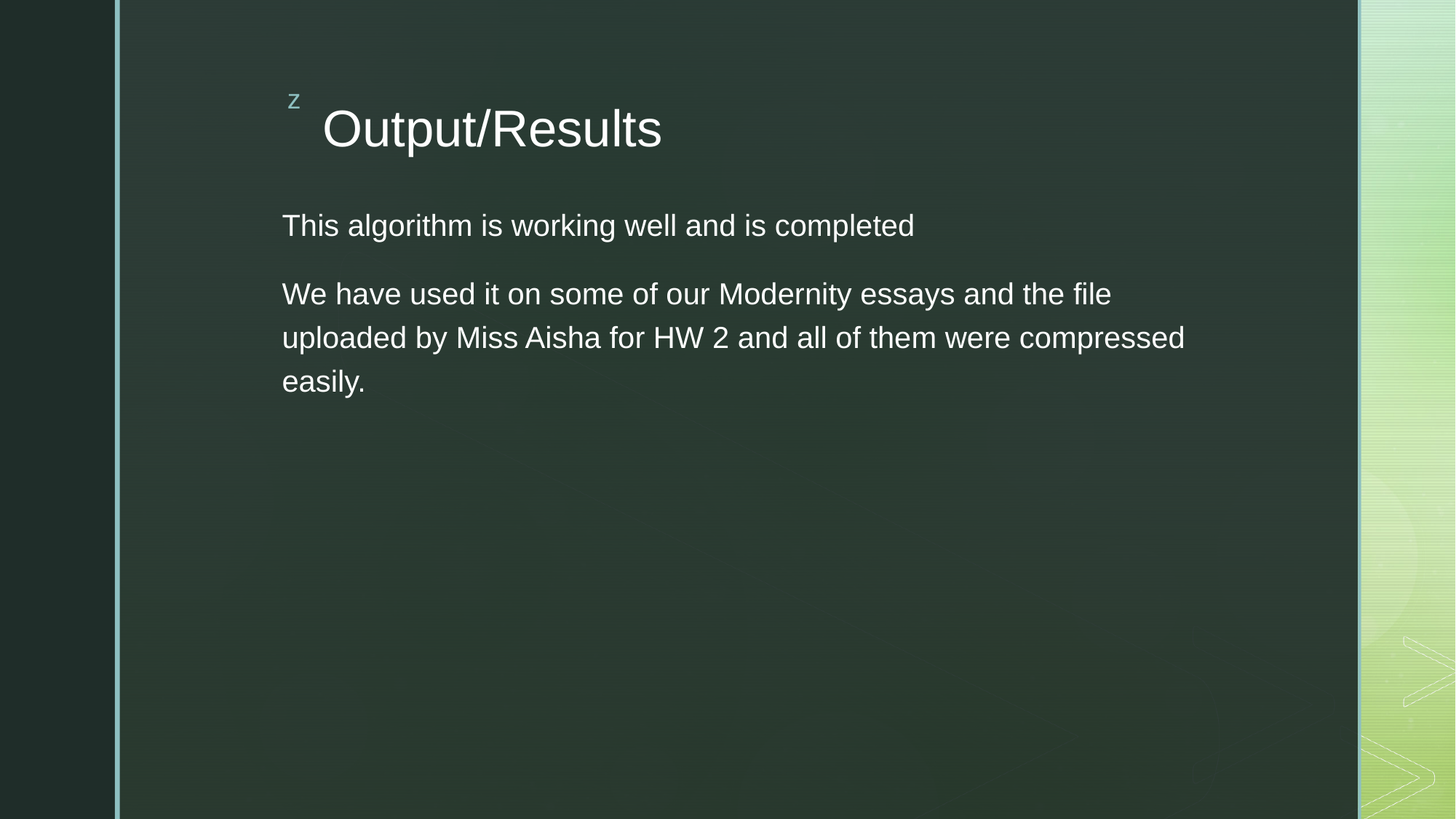

# Output/Results
This algorithm is working well and is completed
We have used it on some of our Modernity essays and the file uploaded by Miss Aisha for HW 2 and all of them were compressed easily.